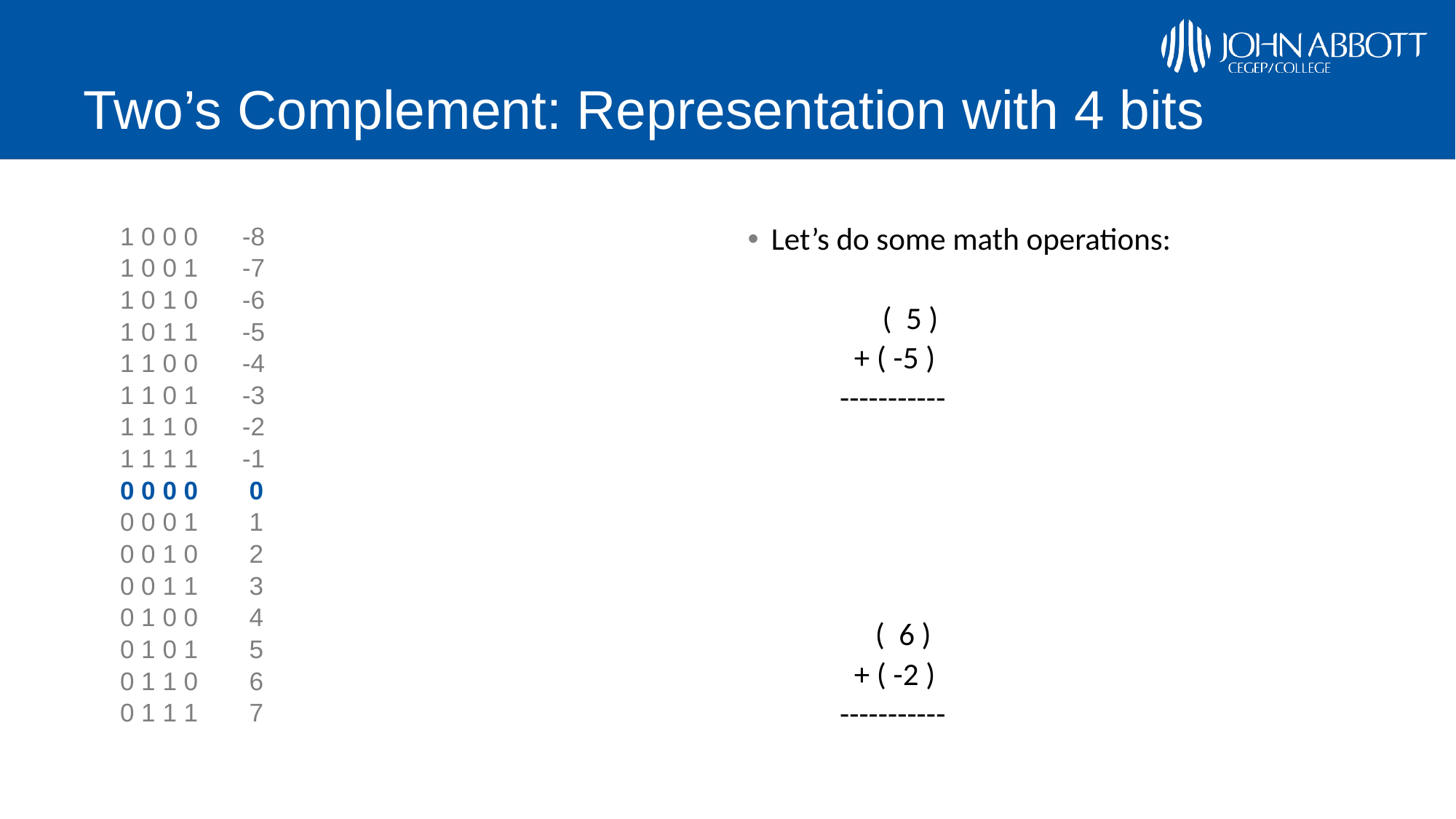

# Two’s Complement: Representation with 4 bits
1 0 0 0		-8
1 0 0 1 		-7
1 0 1 0		-6
1 0 1 1		-5
1 1 0 0		-4
1 1 0 1		-3
1 1 1 0		-2
1 1 1 1		-1
0 0 0 0		 0
0 0 0 1		 1
0 0 1 0		 2
0 0 1 1		 3
0 1 0 0		 4
0 1 0 1		 5
0 1 1 0		 6
0 1 1 1 		 7
Let’s do some math operations:

                   (  5 )
               + ( -5 )
             -----------

                  (  6 )
               + ( -2 )
             -----------